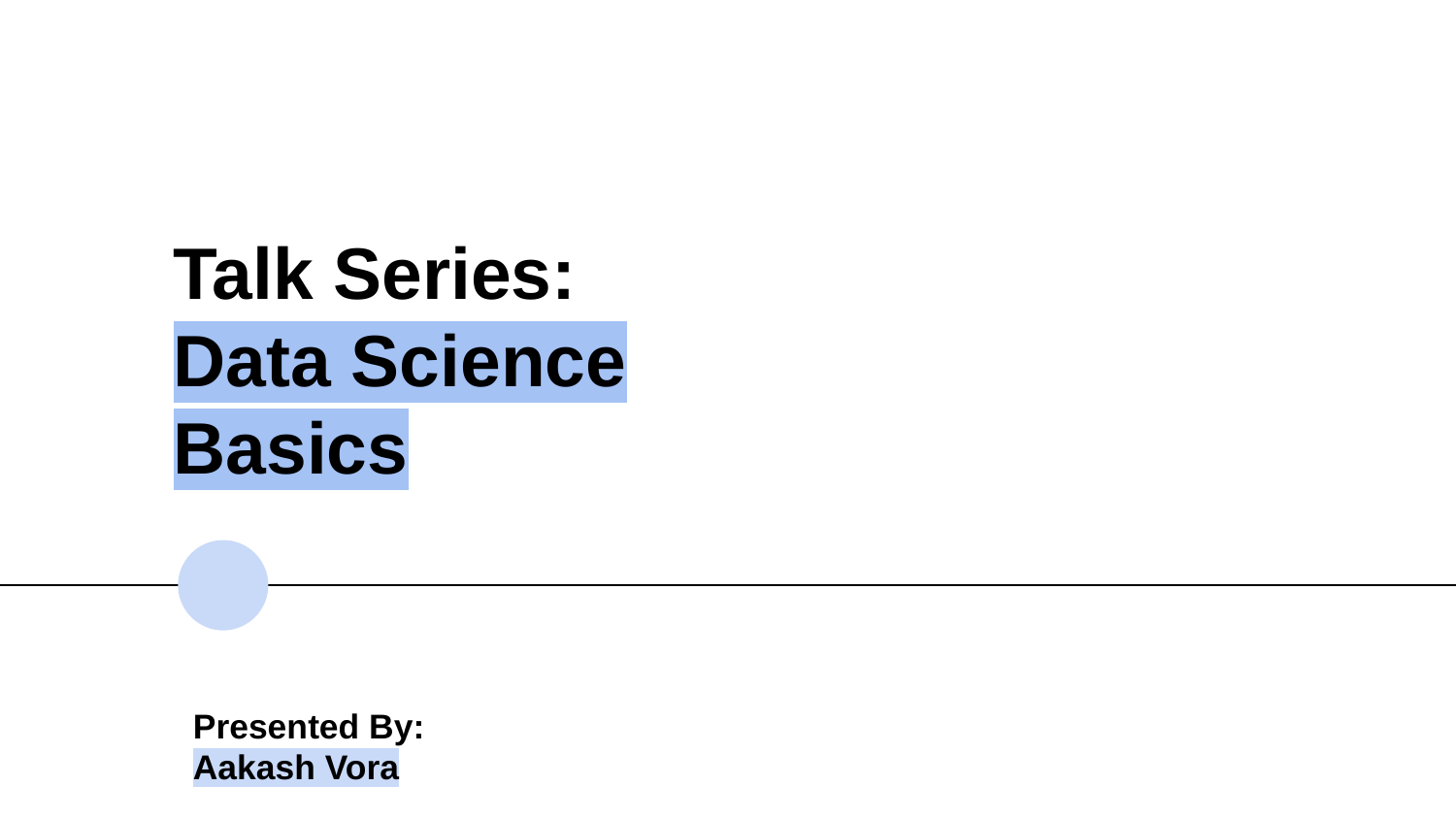

# Talk Series:
Data Science Basics
Presented By:
Aakash Vora